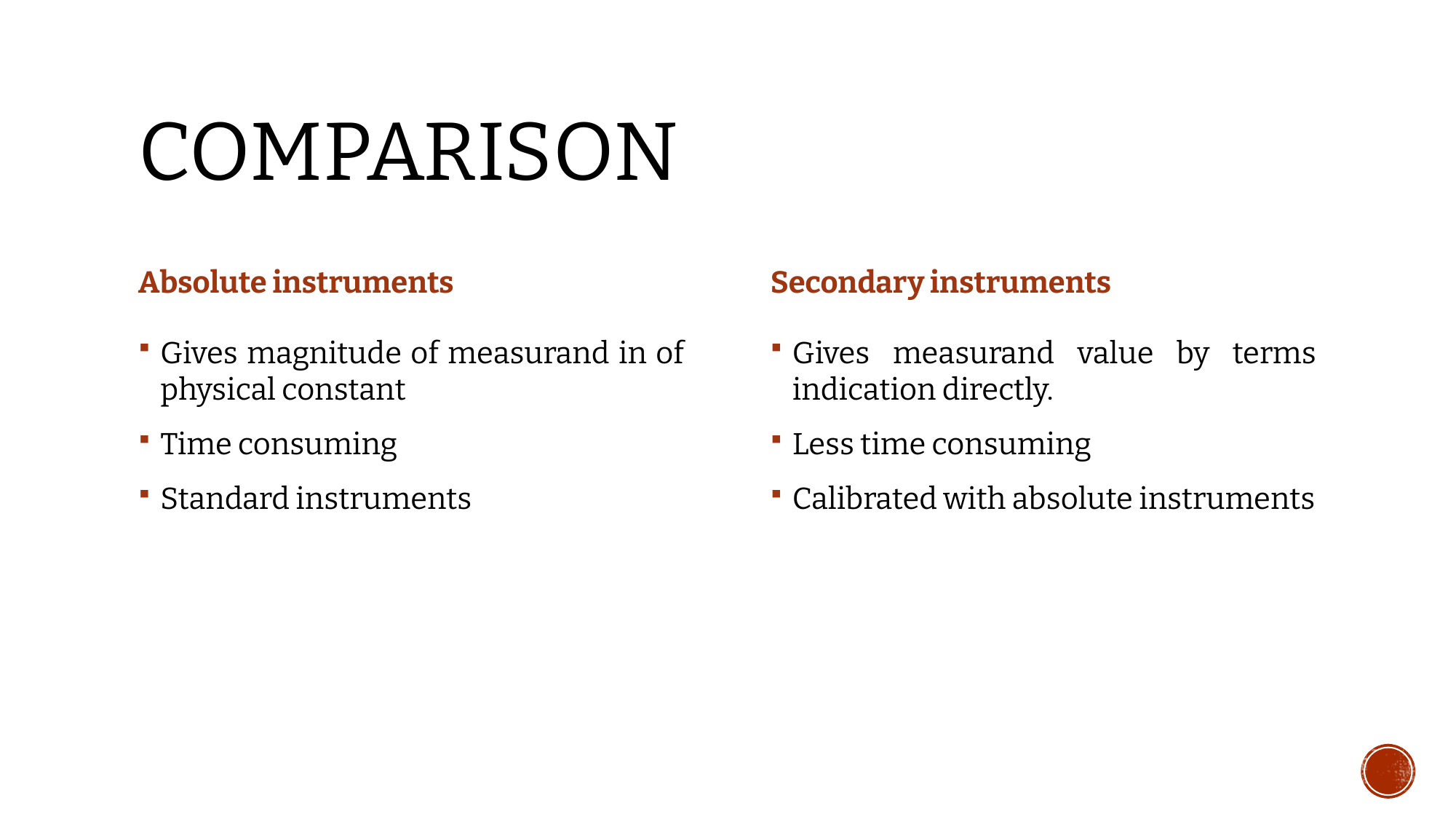

# Comparison
Absolute instruments
Secondary instruments
Gives magnitude of measurand in of physical constant
Time consuming
Standard instruments
Gives measurand value by terms indication directly.
Less time consuming
Calibrated with absolute instruments